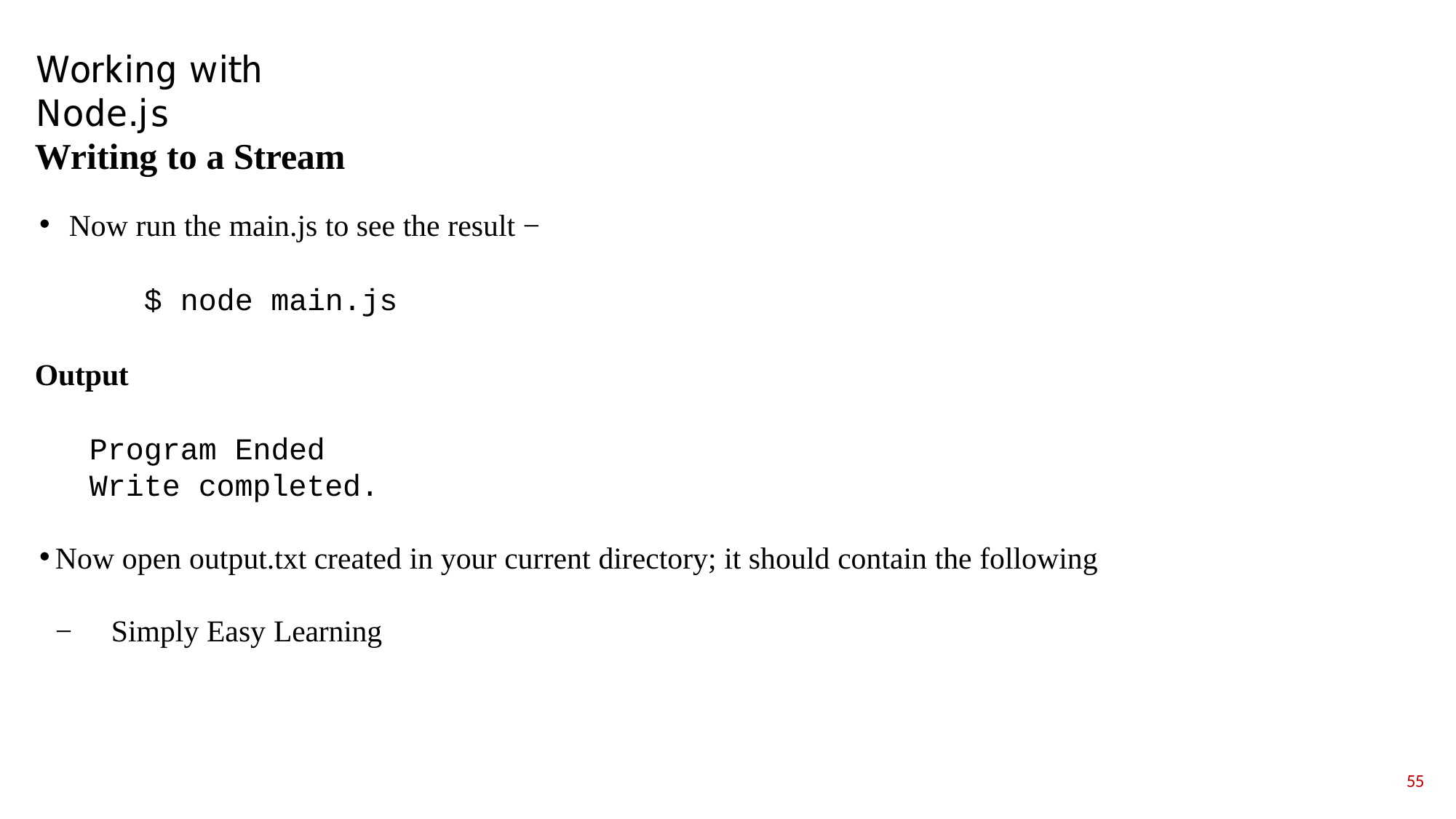

# Working with Node.js
Writing to a Stream
Now run the main.js to see the result −

$ node main.js

Output

Program Ended Write completed.
Now open output.txt created in your current directory; it should contain the following − 	Simply Easy Learning
55